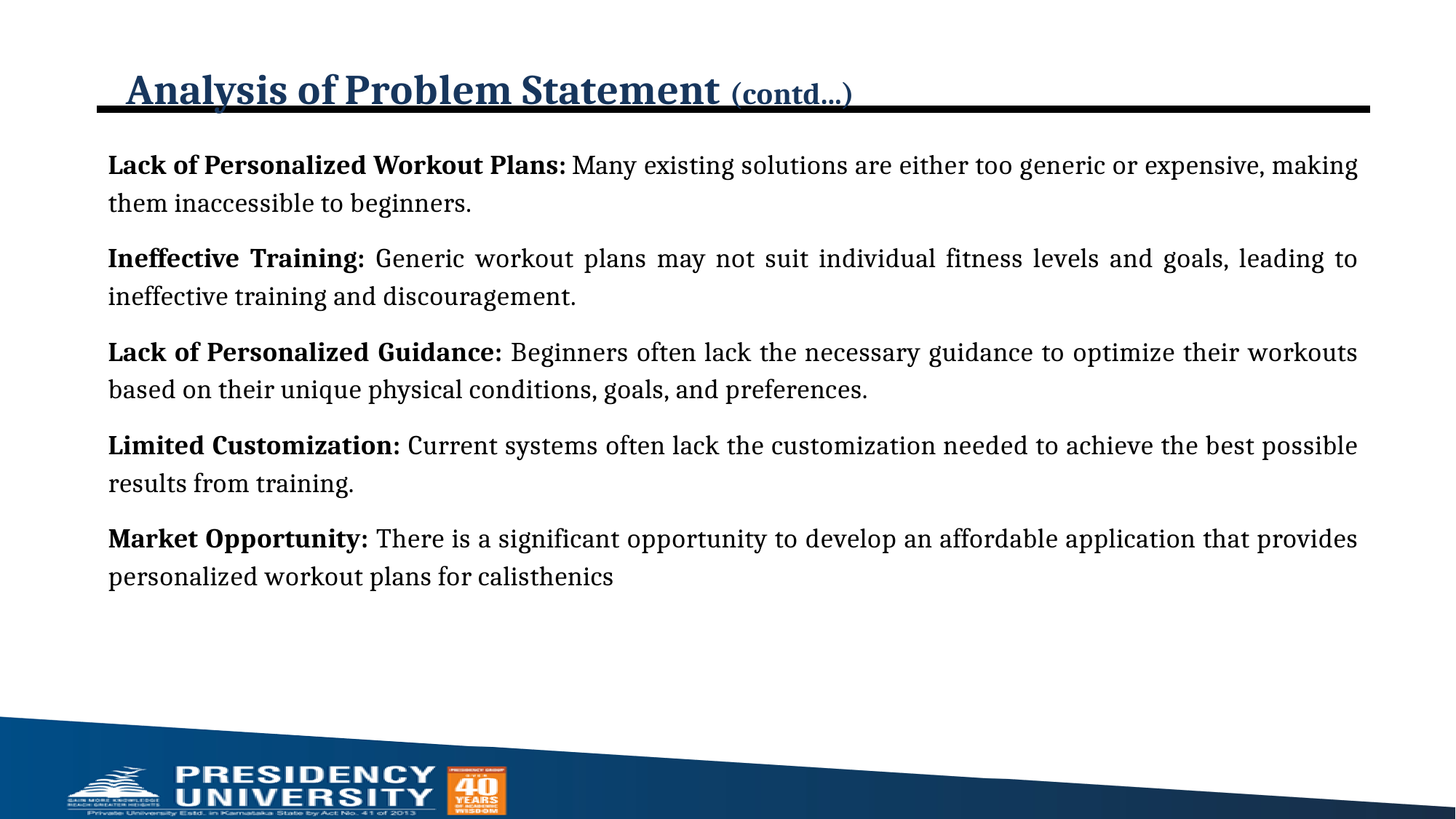

# Analysis of Problem Statement (contd...)
Lack of Personalized Workout Plans: Many existing solutions are either too generic or expensive, making them inaccessible to beginners.
Ineffective Training: Generic workout plans may not suit individual fitness levels and goals, leading to ineffective training and discouragement.
Lack of Personalized Guidance: Beginners often lack the necessary guidance to optimize their workouts based on their unique physical conditions, goals, and preferences.
Limited Customization: Current systems often lack the customization needed to achieve the best possible results from training.
Market Opportunity: There is a significant opportunity to develop an affordable application that provides personalized workout plans for calisthenics